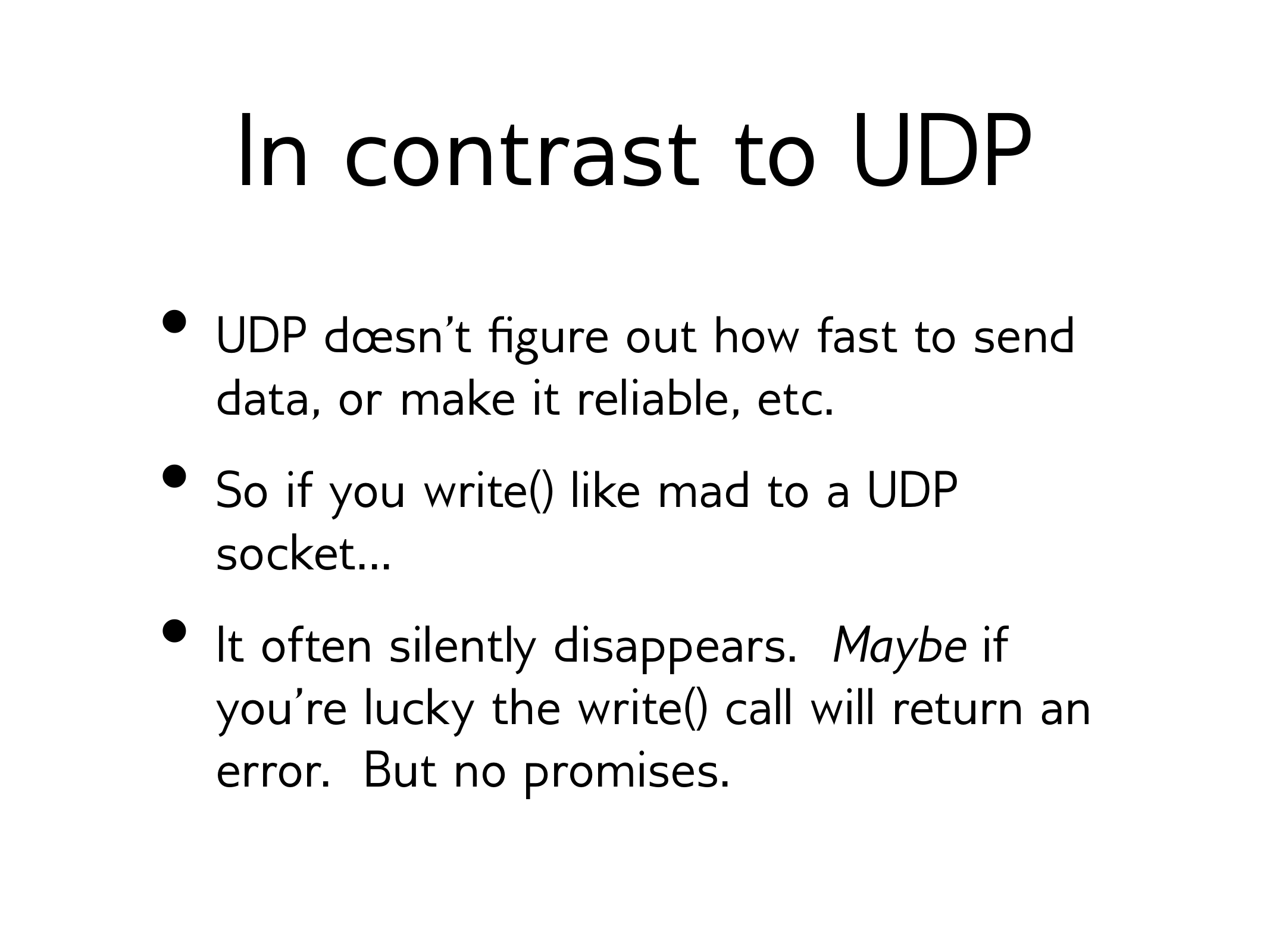

# In contrast to UDP
UDP doesn’t figure out how fast to send data, or make it reliable, etc.
So if you write() like mad to a UDP socket...
It often silently disappears.  Maybe if you’re lucky the write() call will return an error.  But no promises.